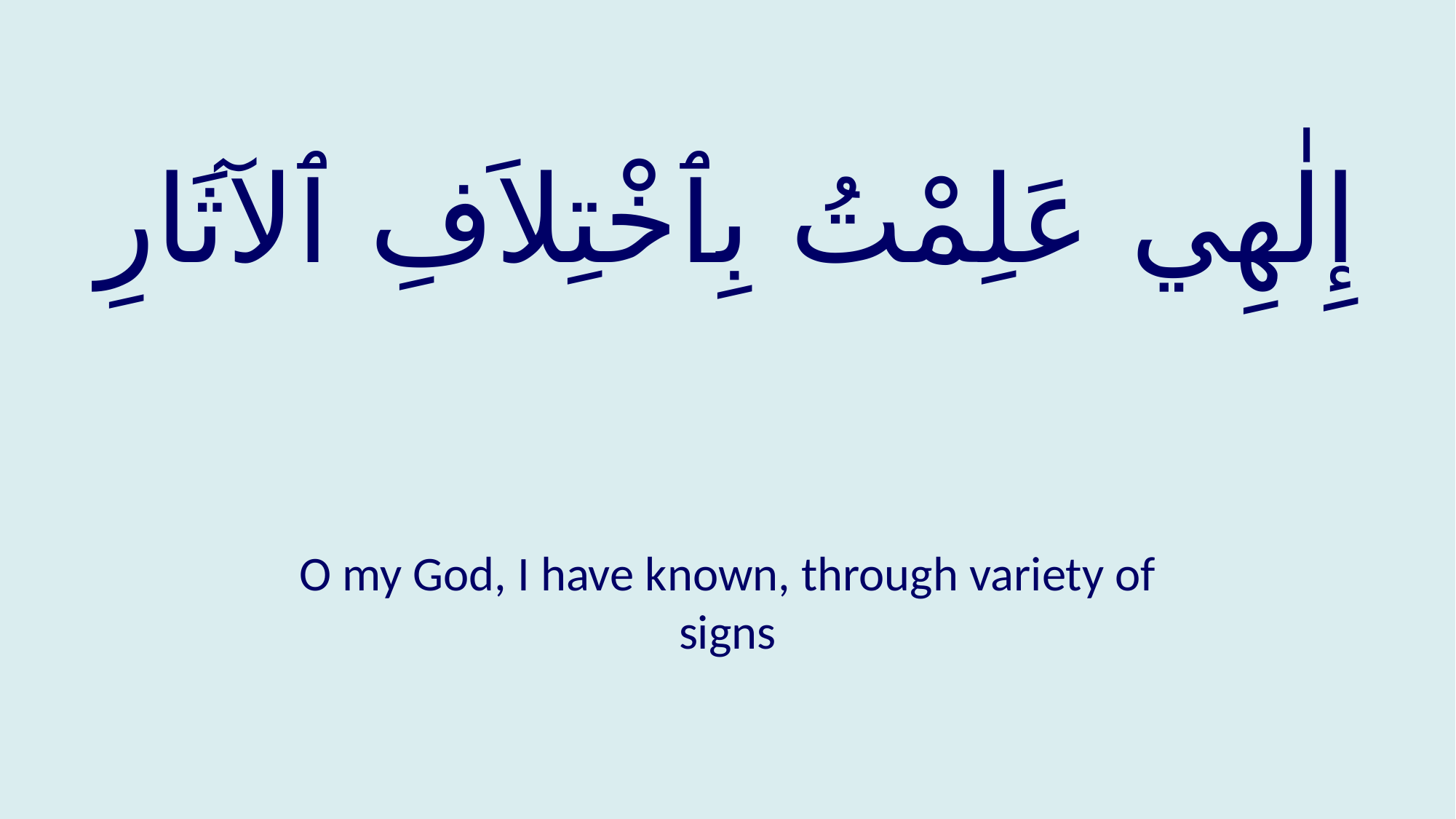

# إِلٰهِي عَلِمْتُ بِٱخْتِلاَفِ ٱلآثَارِ
O my God, I have known, through variety of signs